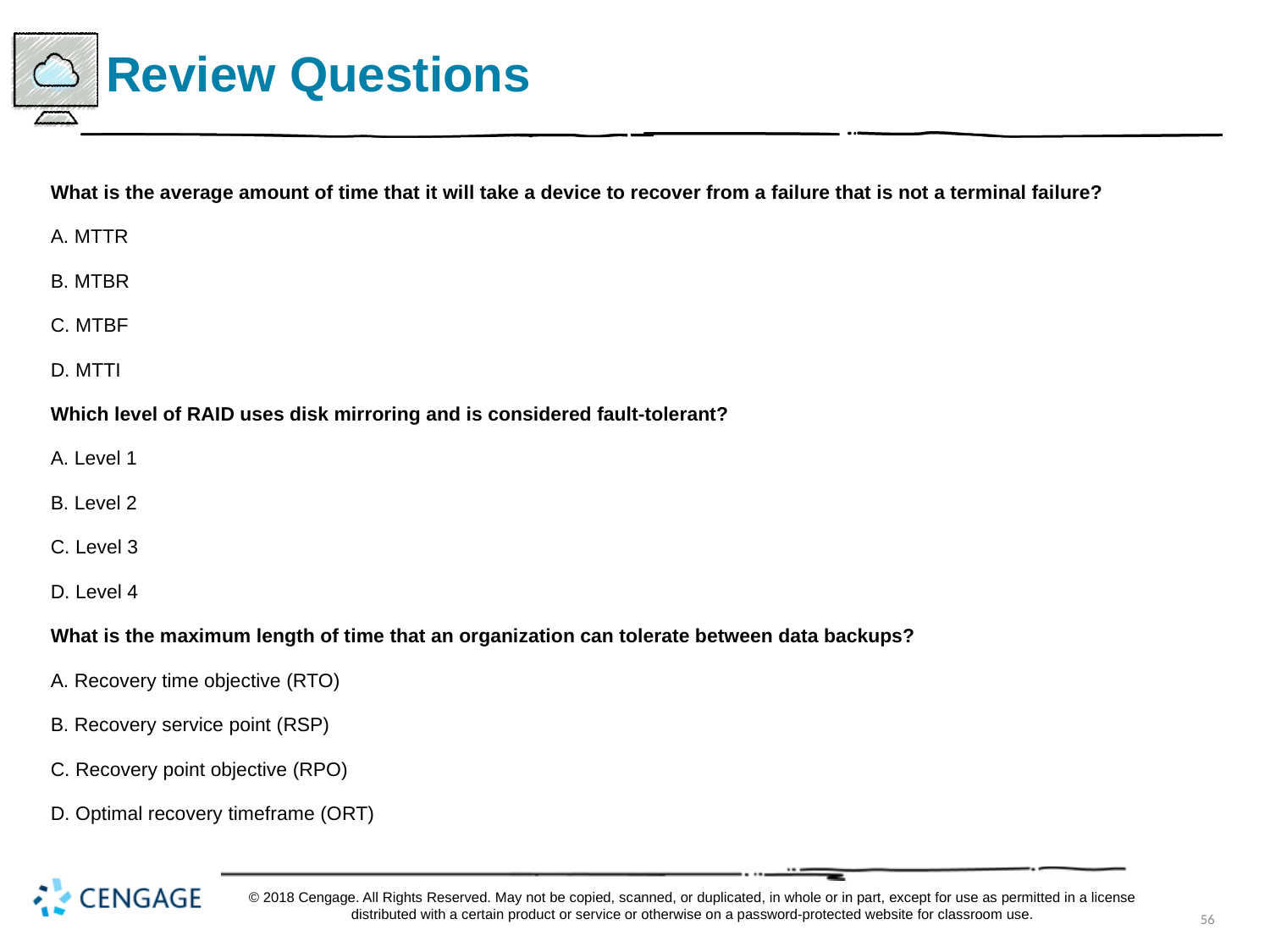

# Review Questions
What is the average amount of time that it will take a device to recover from a failure that is not a terminal failure?
A. MTTR
B. MTBR
C. MTBF
D. MTTI
Which level of RAID uses disk mirroring and is considered fault-tolerant?
A. Level 1
B. Level 2
C. Level 3
D. Level 4
What is the maximum length of time that an organization can tolerate between data backups?
A. Recovery time objective (RTO)
B. Recovery service point (RSP)
C. Recovery point objective (RPO)
D. Optimal recovery timeframe (ORT)

© 2018 Cengage. All Rights Reserved. May not be copied, scanned, or duplicated, in whole or in part, except for use as permitted in a license distributed with a certain product or service or otherwise on a password-protected website for classroom use.